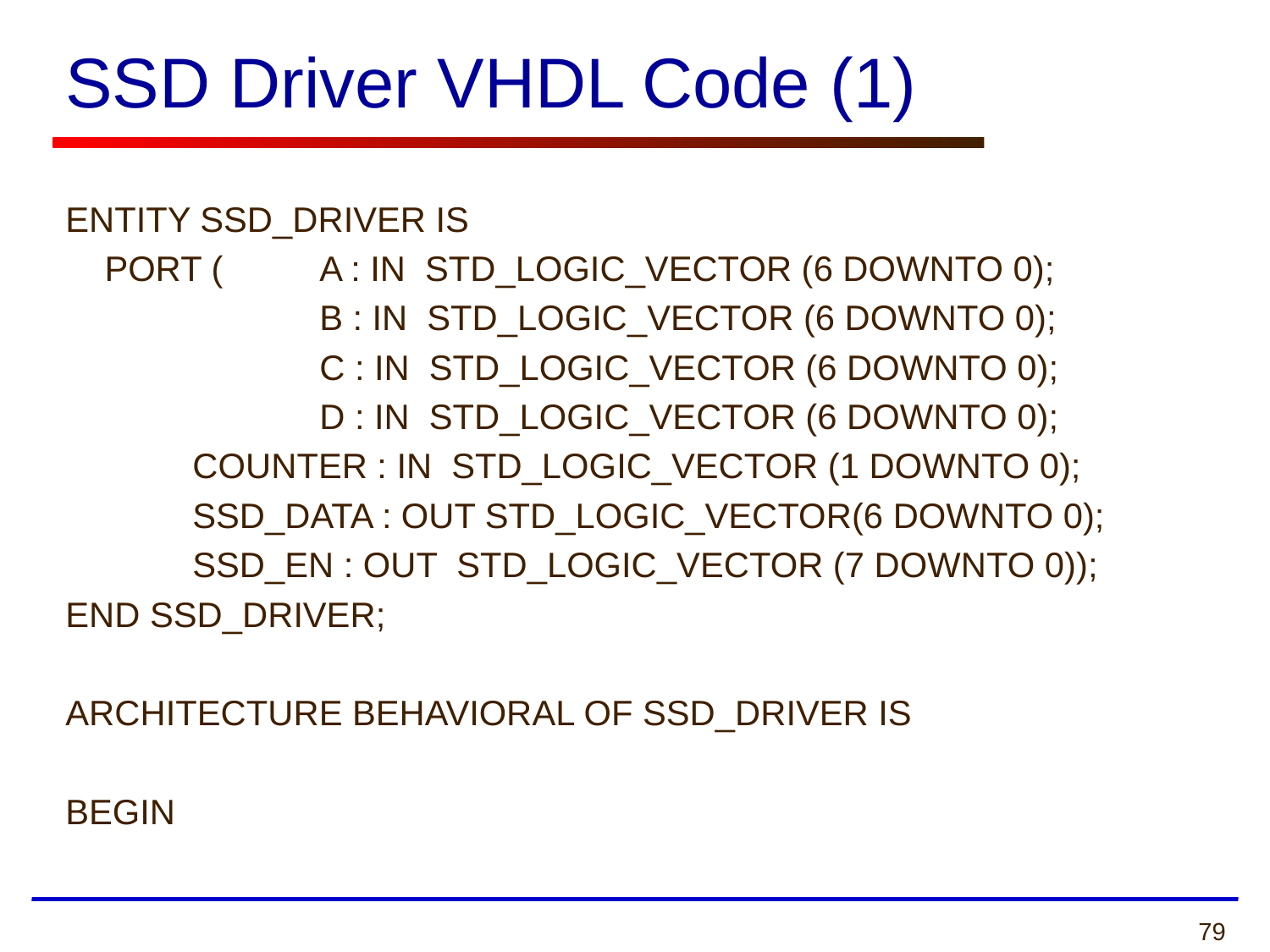

# SSD Driver VHDL Code (1)
ENTITY SSD_DRIVER IS
    PORT ( 	A : IN  STD_LOGIC_VECTOR (6 DOWNTO 0);
           		B : IN  STD_LOGIC_VECTOR (6 DOWNTO 0);
		C : IN  STD_LOGIC_VECTOR (6 DOWNTO 0);
          		D : IN  STD_LOGIC_VECTOR (6 DOWNTO 0);
	COUNTER : IN  STD_LOGIC_VECTOR (1 DOWNTO 0);
	SSD_DATA : OUT STD_LOGIC_VECTOR(6 DOWNTO 0);
           	SSD_EN : OUT  STD_LOGIC_VECTOR (7 DOWNTO 0));
END SSD_DRIVER;

ARCHITECTURE BEHAVIORAL OF SSD_DRIVER IS

BEGIN